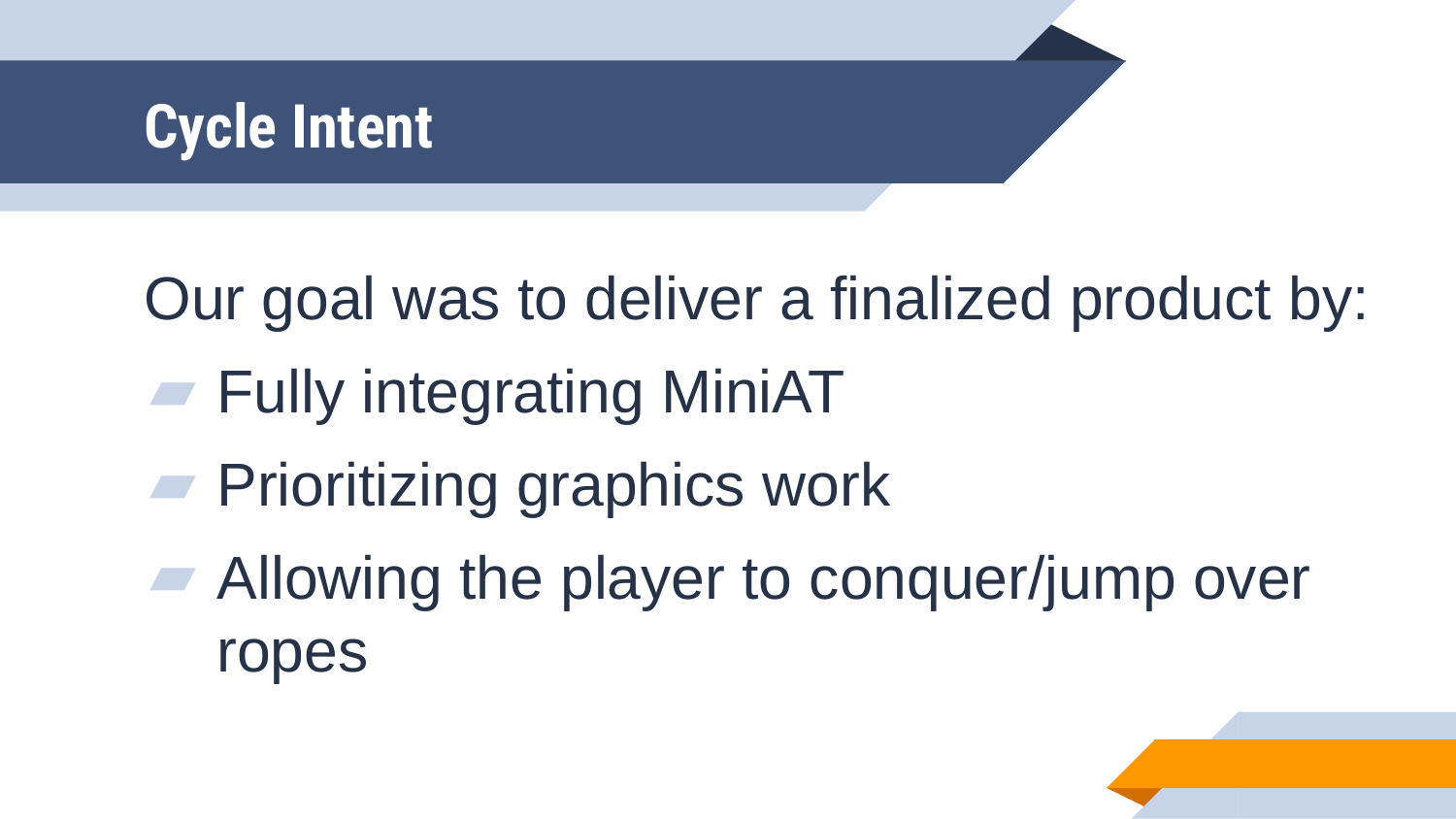

# Cycle Intent
Our goal was to deliver a finalized product by:
Fully integrating MiniAT
Prioritizing graphics work
Allowing the player to conquer/jump over ropes